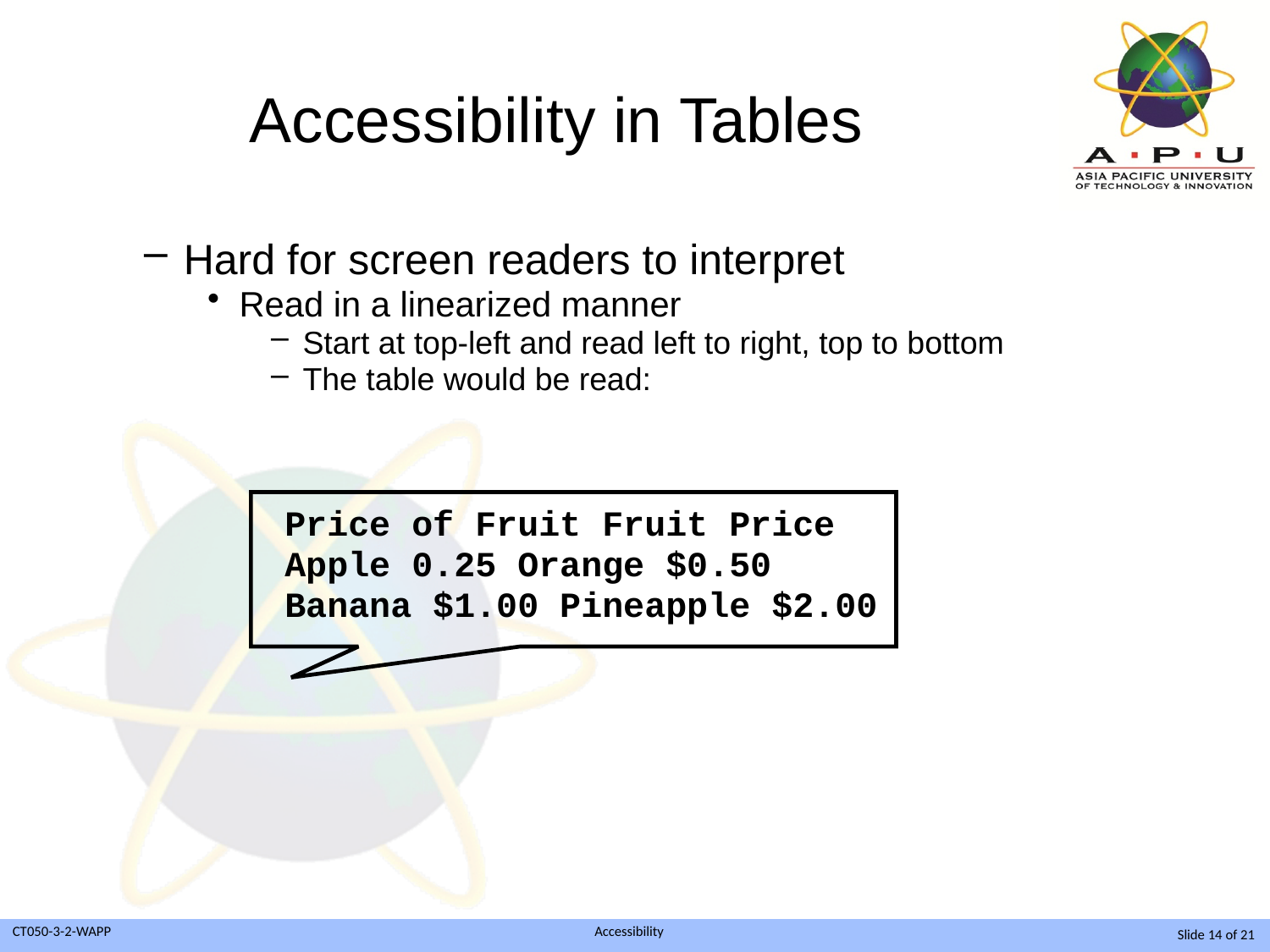

# Accessibility in Tables
Hard for screen readers to interpret
Read in a linearized manner
Start at top-left and read left to right, top to bottom
The table would be read:

Price of Fruit Fruit Price
Apple 0.25 Orange $0.50
Banana $1.00 Pineapple $2.00